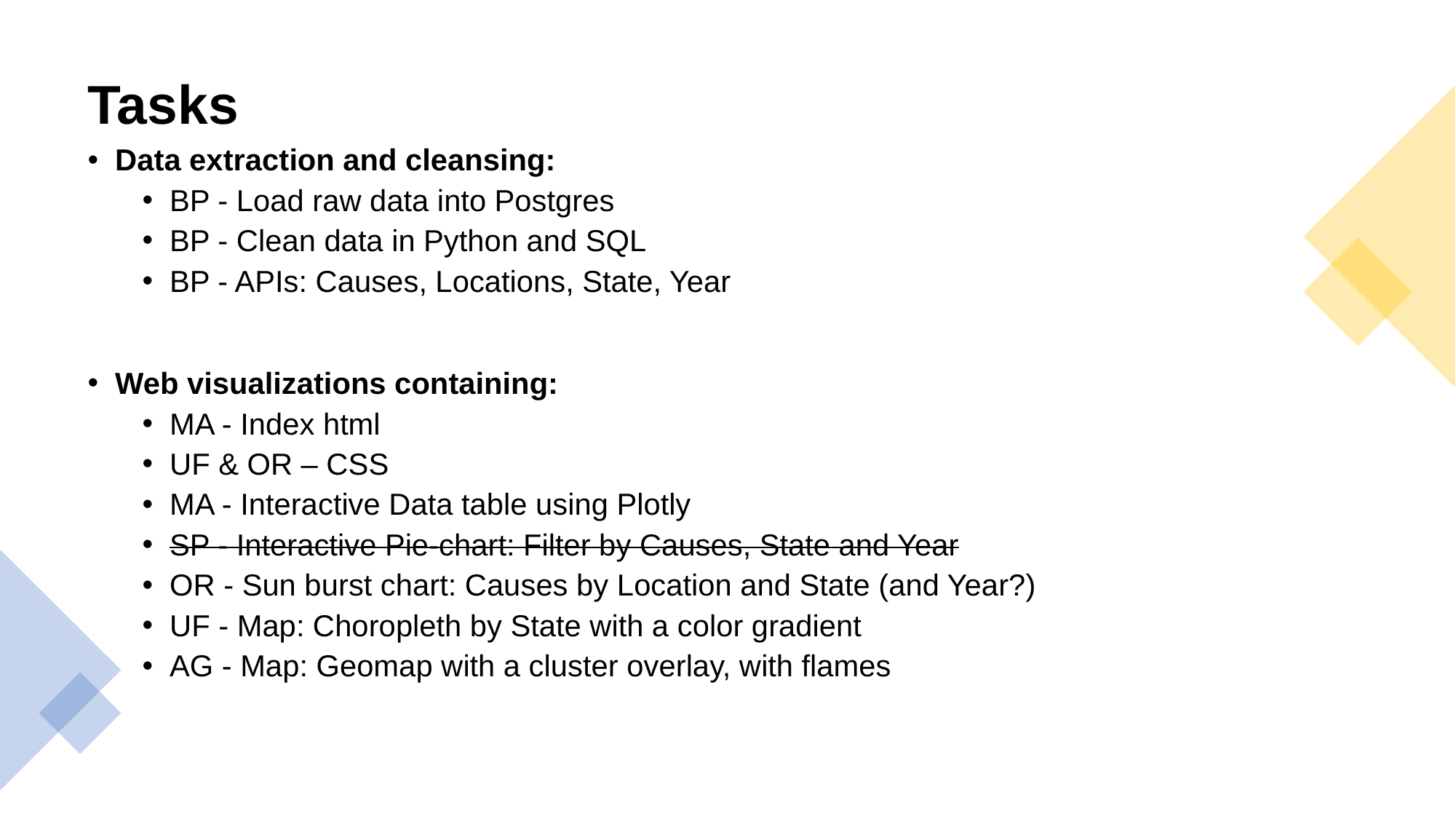

# Tasks
Data extraction and cleansing:
BP - Load raw data into Postgres
BP - Clean data in Python and SQL
BP - APIs: Causes, Locations, State, Year

Web visualizations containing:
MA - Index html
UF & OR – CSS
MA - Interactive Data table using Plotly
SP - Interactive Pie-chart: Filter by Causes, State and Year
OR - Sun burst chart: Causes by Location and State (and Year?)
UF - Map: Choropleth by State with a color gradient
AG - Map: Geomap with a cluster overlay, with flames